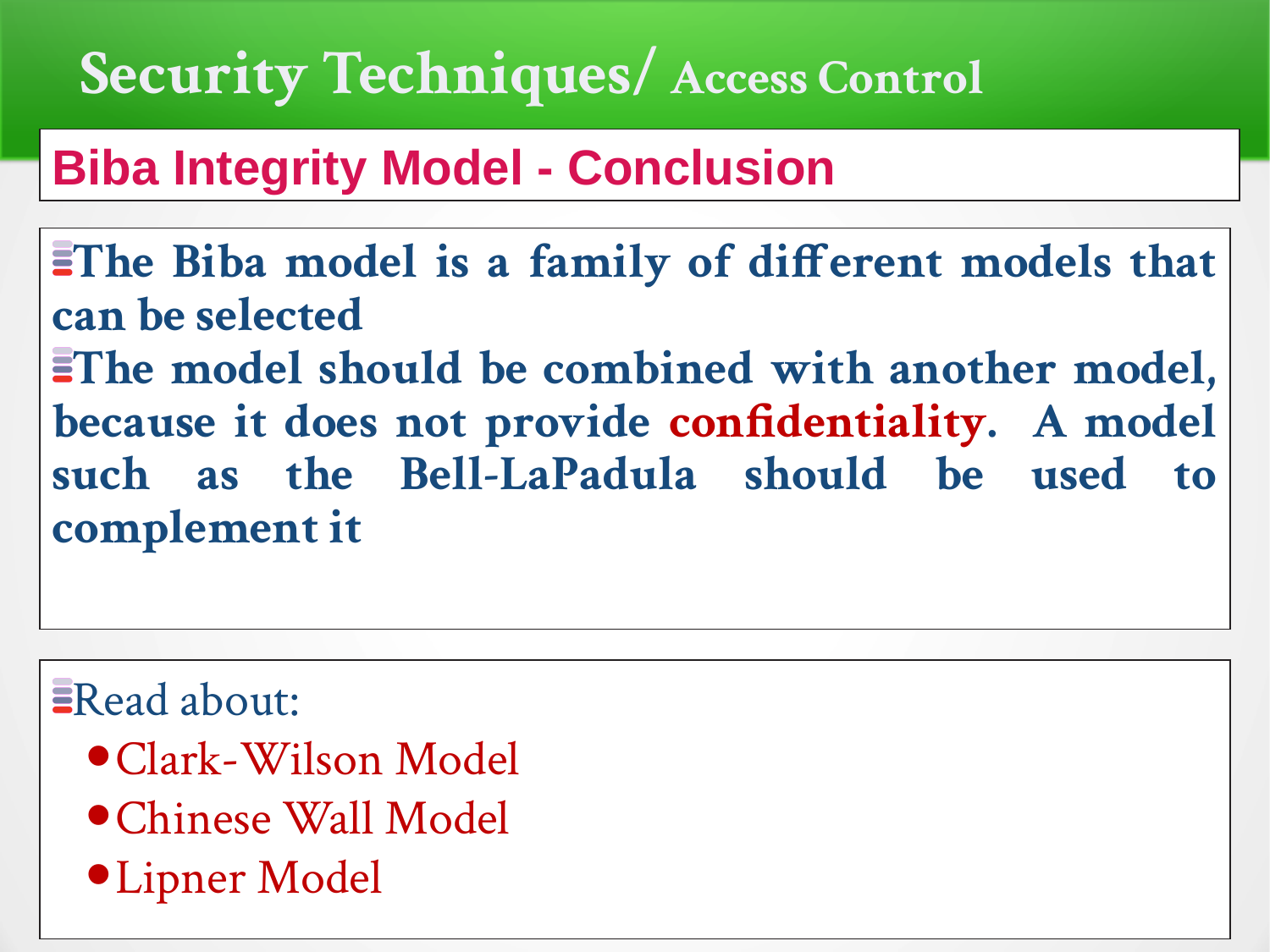

Security Techniques/ Access Control
Biba Integrity Model - Conclusion
The Biba model is a family of different models that can be selected
The model should be combined with another model, because it does not provide confidentiality.  A model such as the Bell-LaPadula should be used to complement it
Read about:
Clark-Wilson Model
Chinese Wall Model
Lipner Model